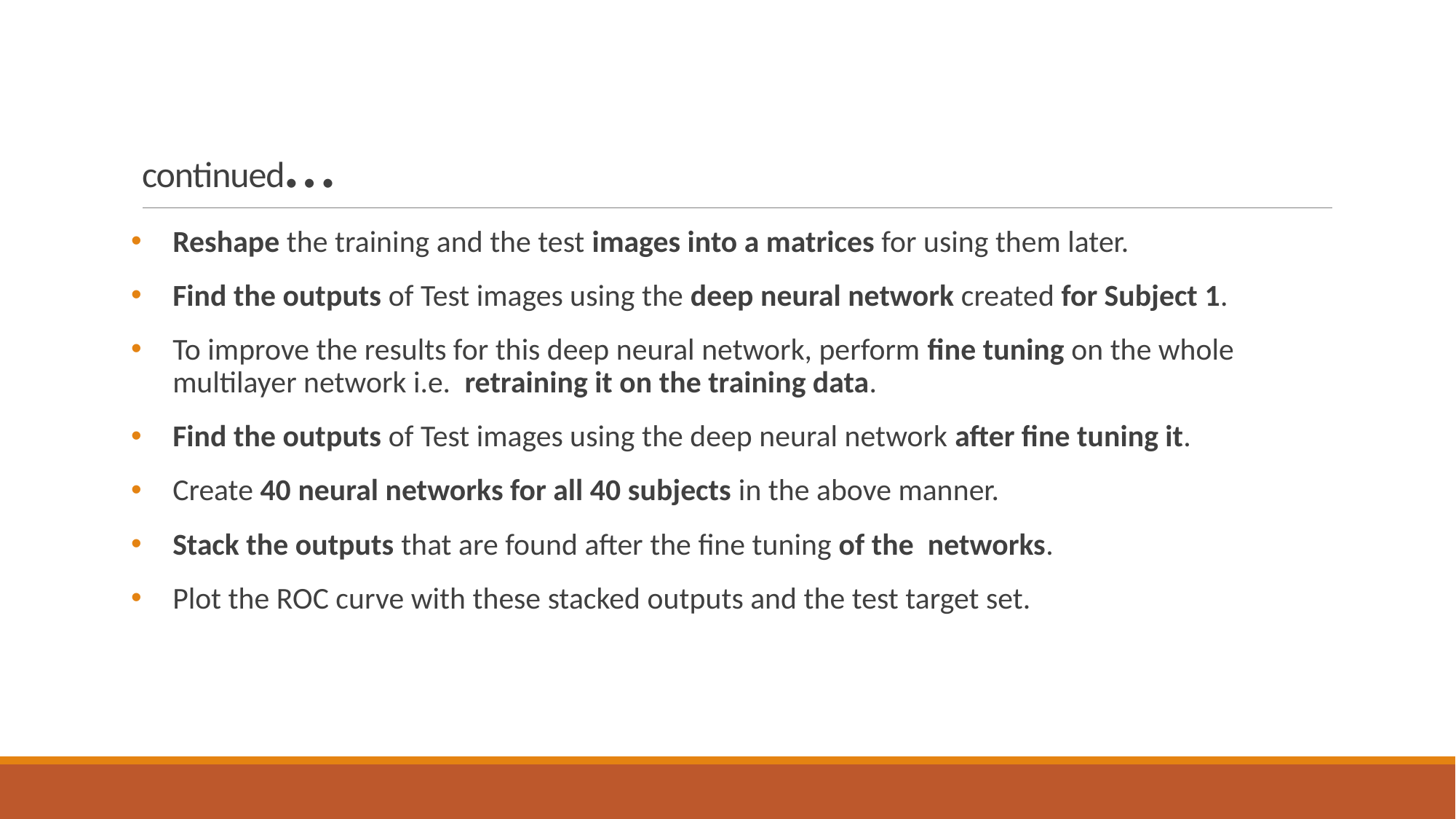

# continued…
Reshape the training and the test images into a matrices for using them later.
Find the outputs of Test images using the deep neural network created for Subject 1.
To improve the results for this deep neural network, perform fine tuning on the whole multilayer network i.e.  retraining it on the training data.
Find the outputs of Test images using the deep neural network after fine tuning it.
Create 40 neural networks for all 40 subjects in the above manner.
Stack the outputs that are found after the fine tuning of the  networks.
Plot the ROC curve with these stacked outputs and the test target set.